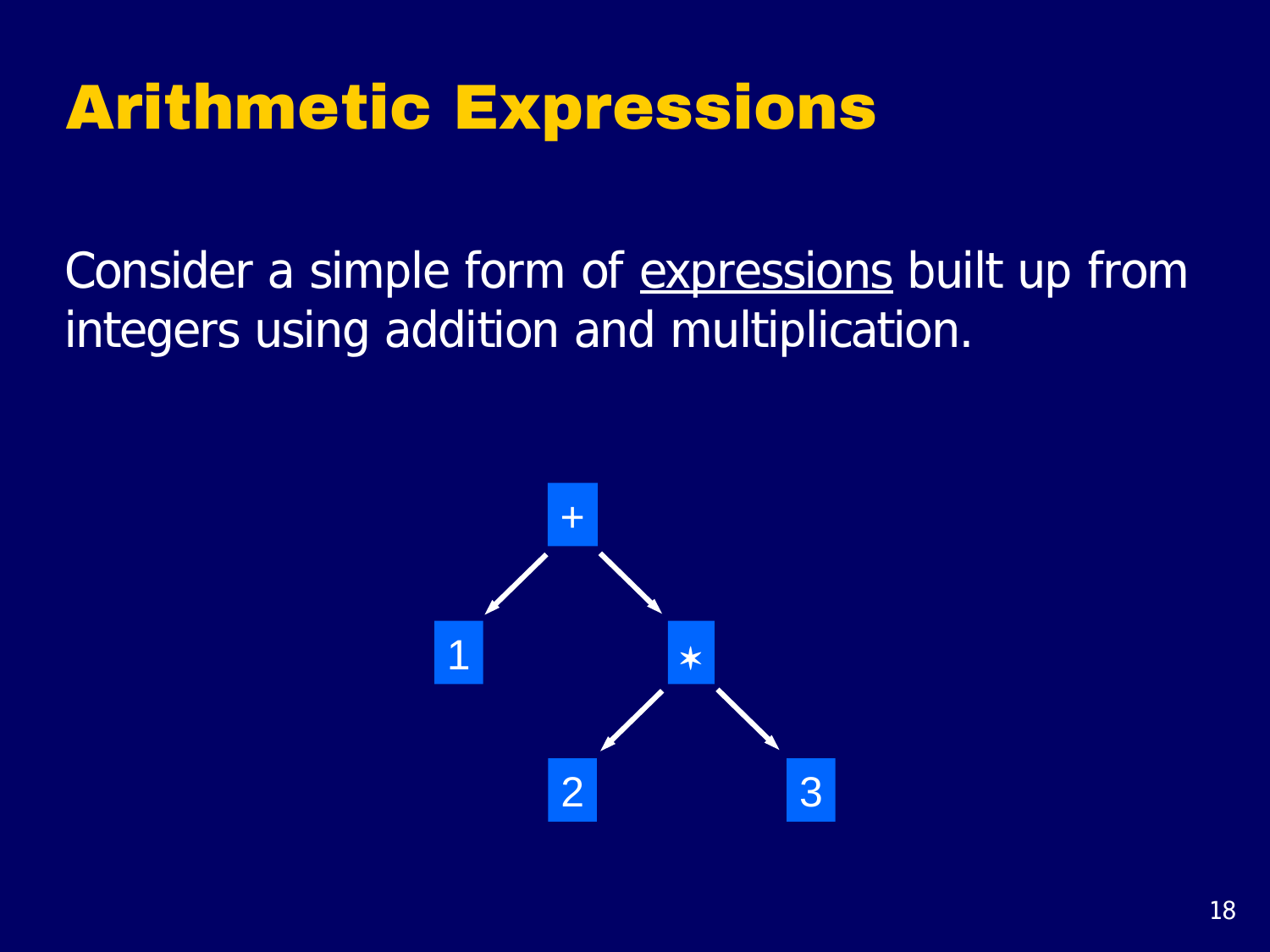

# Arithmetic Expressions
Consider a simple form of expressions built up from integers using addition and multiplication.
+

1
∗

2
3
18